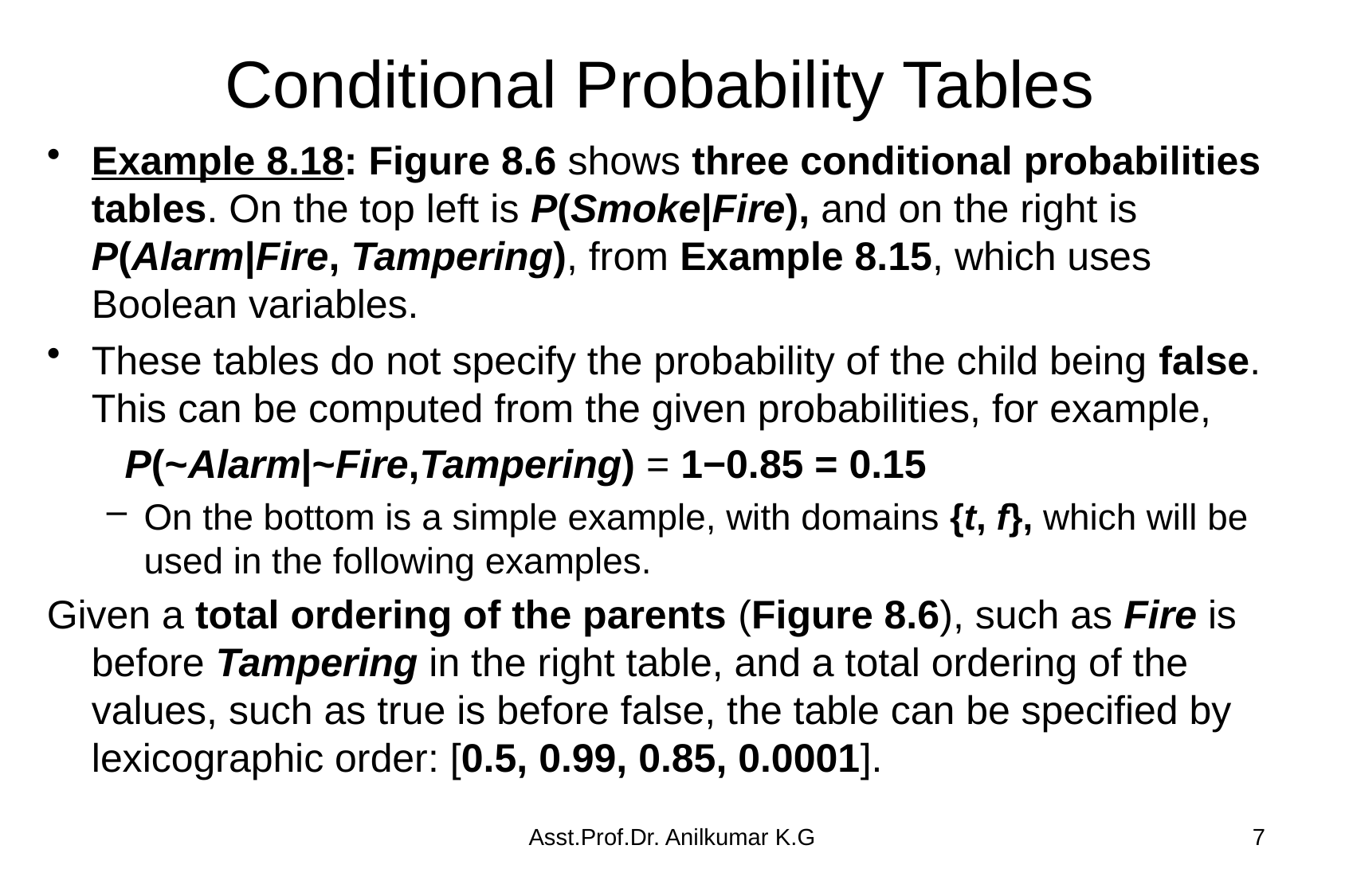

# Conditional Probability Tables
Example 8.18: Figure 8.6 shows three conditional probabilities tables. On the top left is P(Smoke|Fire), and on the right is P(Alarm|Fire, Tampering), from Example 8.15, which uses Boolean variables.
These tables do not specify the probability of the child being false. This can be computed from the given probabilities, for example,
       P(~Alarm|~Fire,Tampering) = 1−0.85 = 0.15
On the bottom is a simple example, with domains {t, f}, which will be used in the following examples.
Given a total ordering of the parents (Figure 8.6), such as Fire is before Tampering in the right table, and a total ordering of the values, such as true is before false, the table can be specified by lexicographic order: [0.5, 0.99, 0.85, 0.0001].

Asst.Prof.Dr. Anilkumar K.G
7